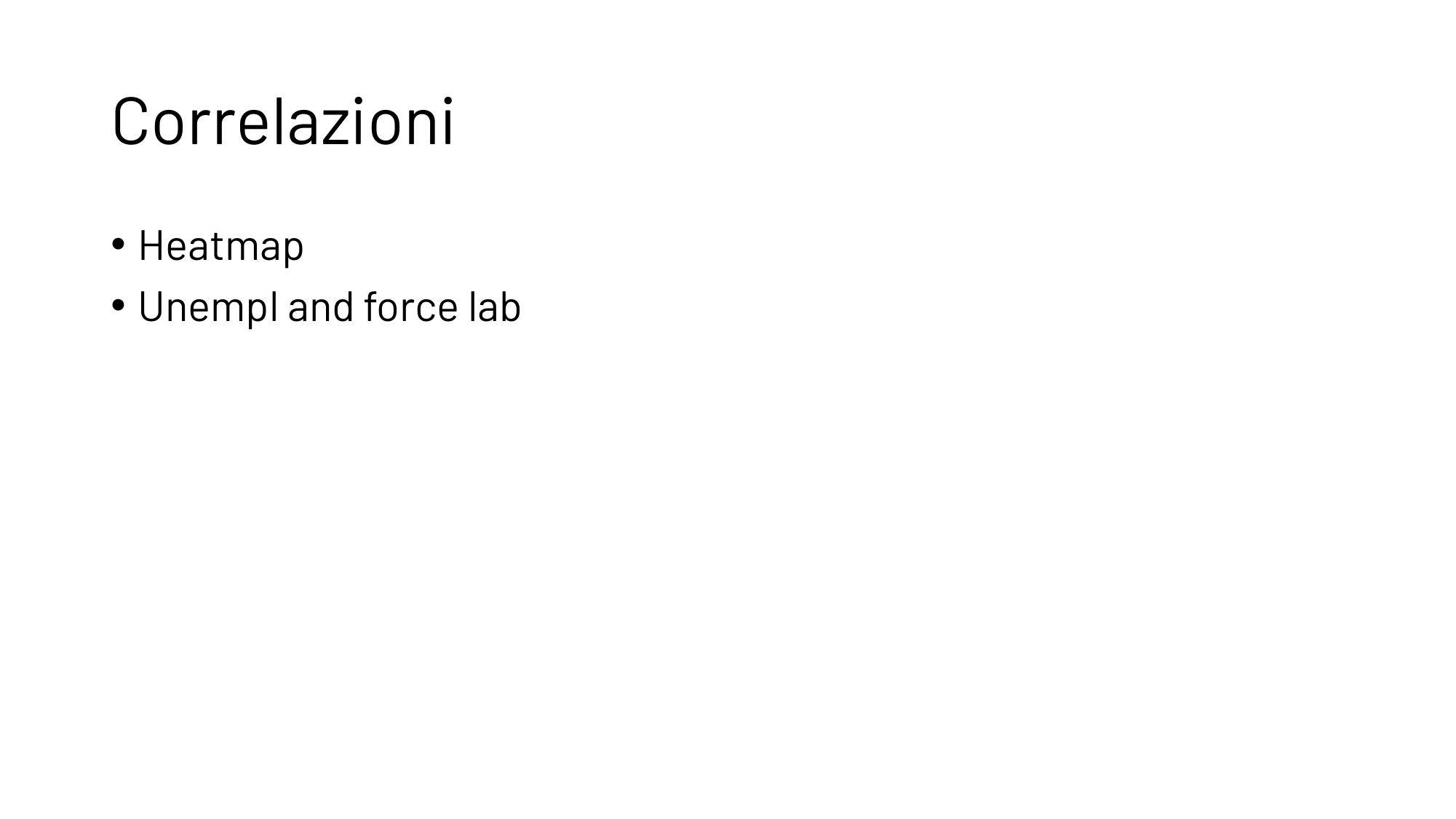

# Correlazioni
Heatmap
Unempl and force lab